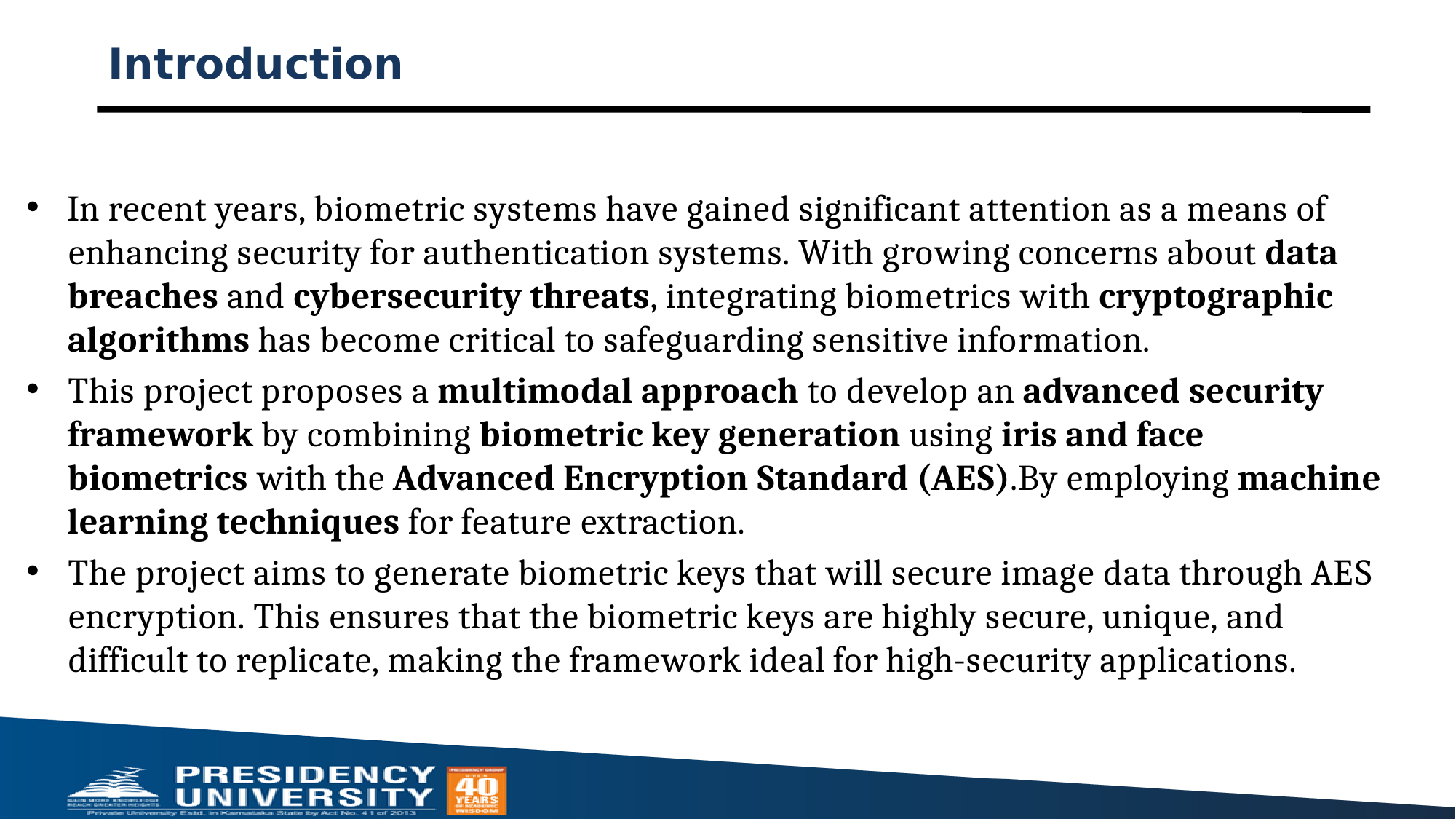

# Introduction
In recent years, biometric systems have gained significant attention as a means of enhancing security for authentication systems. With growing concerns about data breaches and cybersecurity threats, integrating biometrics with cryptographic algorithms has become critical to safeguarding sensitive information.
This project proposes a multimodal approach to develop an advanced security framework by combining biometric key generation using iris and face biometrics with the Advanced Encryption Standard (AES).By employing machine learning techniques for feature extraction.
The project aims to generate biometric keys that will secure image data through AES encryption. This ensures that the biometric keys are highly secure, unique, and difficult to replicate, making the framework ideal for high-security applications.